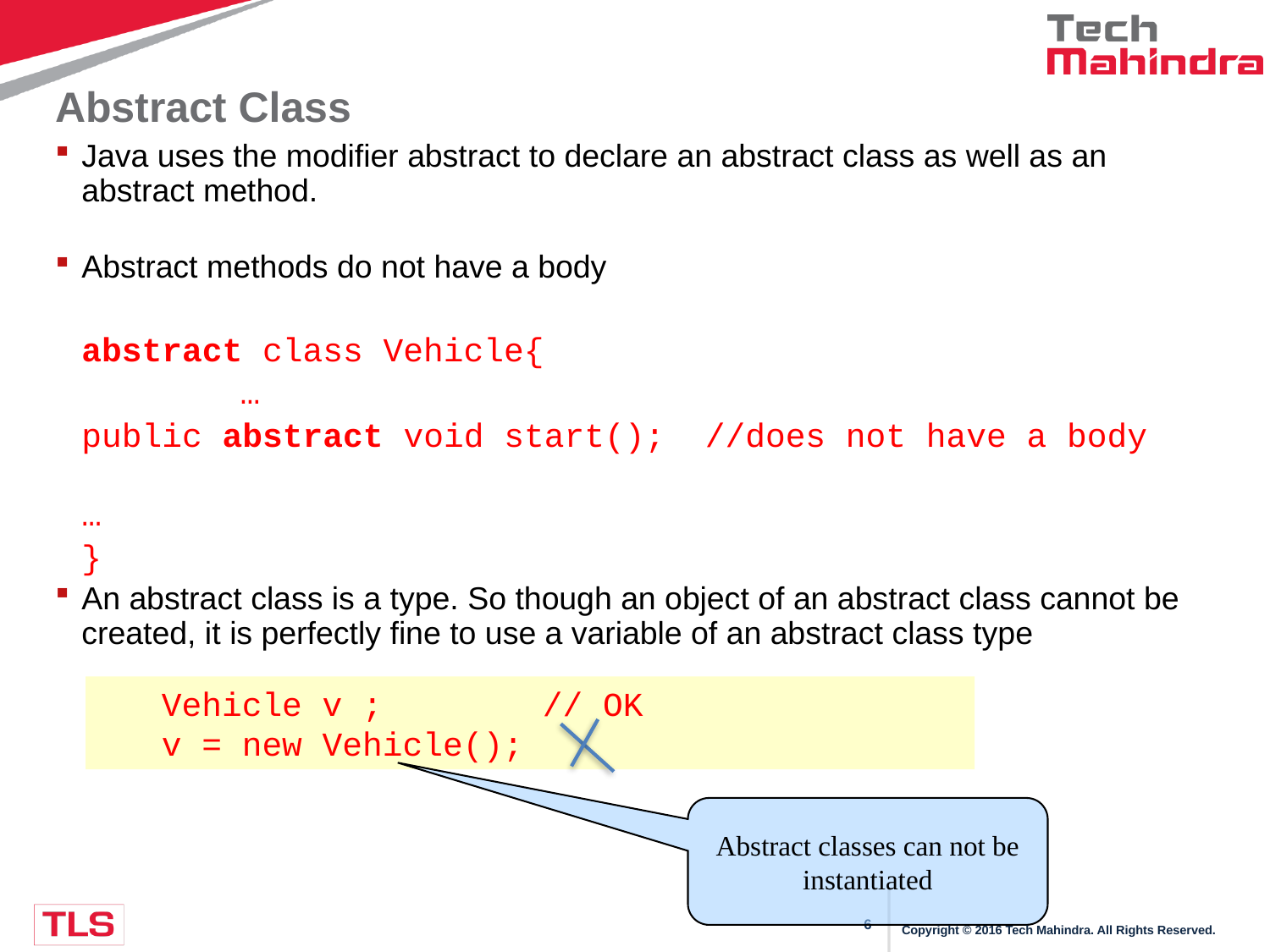

# Abstract Class
Java uses the modifier abstract to declare an abstract class as well as an abstract method.

Abstract methods do not have a body

	abstract class Vehicle{
		…
	public abstract void start();  //does not have a body
	…
	}
An abstract class is a type. So though an object of an abstract class cannot be created, it is perfectly fine to use a variable of an abstract class type

Vehicle v ;		// OK
v = new Vehicle();
Abstract classes can not be instantiated
Copyright © 2016 Tech Mahindra. All Rights Reserved.